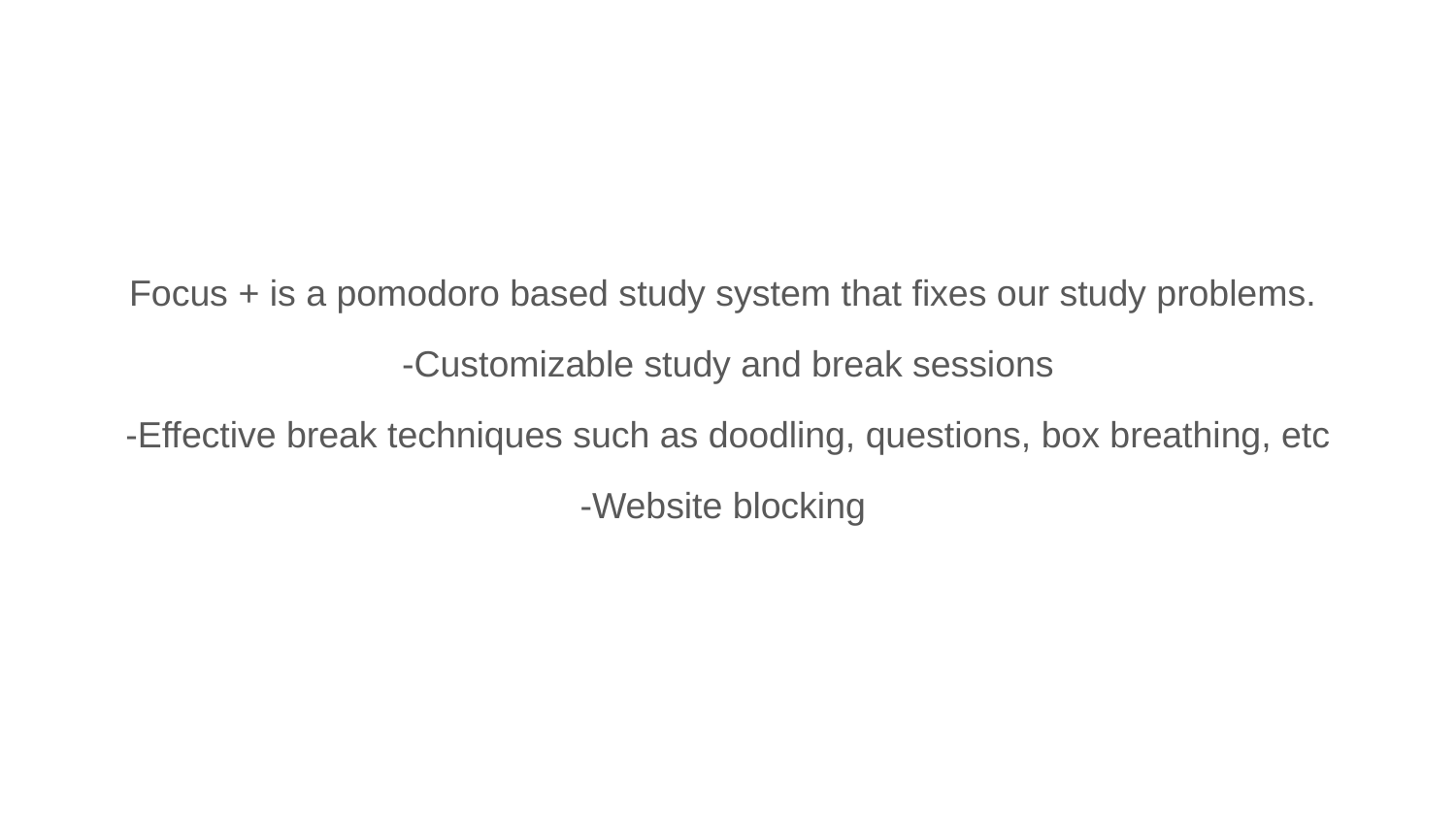

Focus + is a pomodoro based study system that fixes our study problems.
-Customizable study and break sessions
-Effective break techniques such as doodling, questions, box breathing, etc
-Website blocking